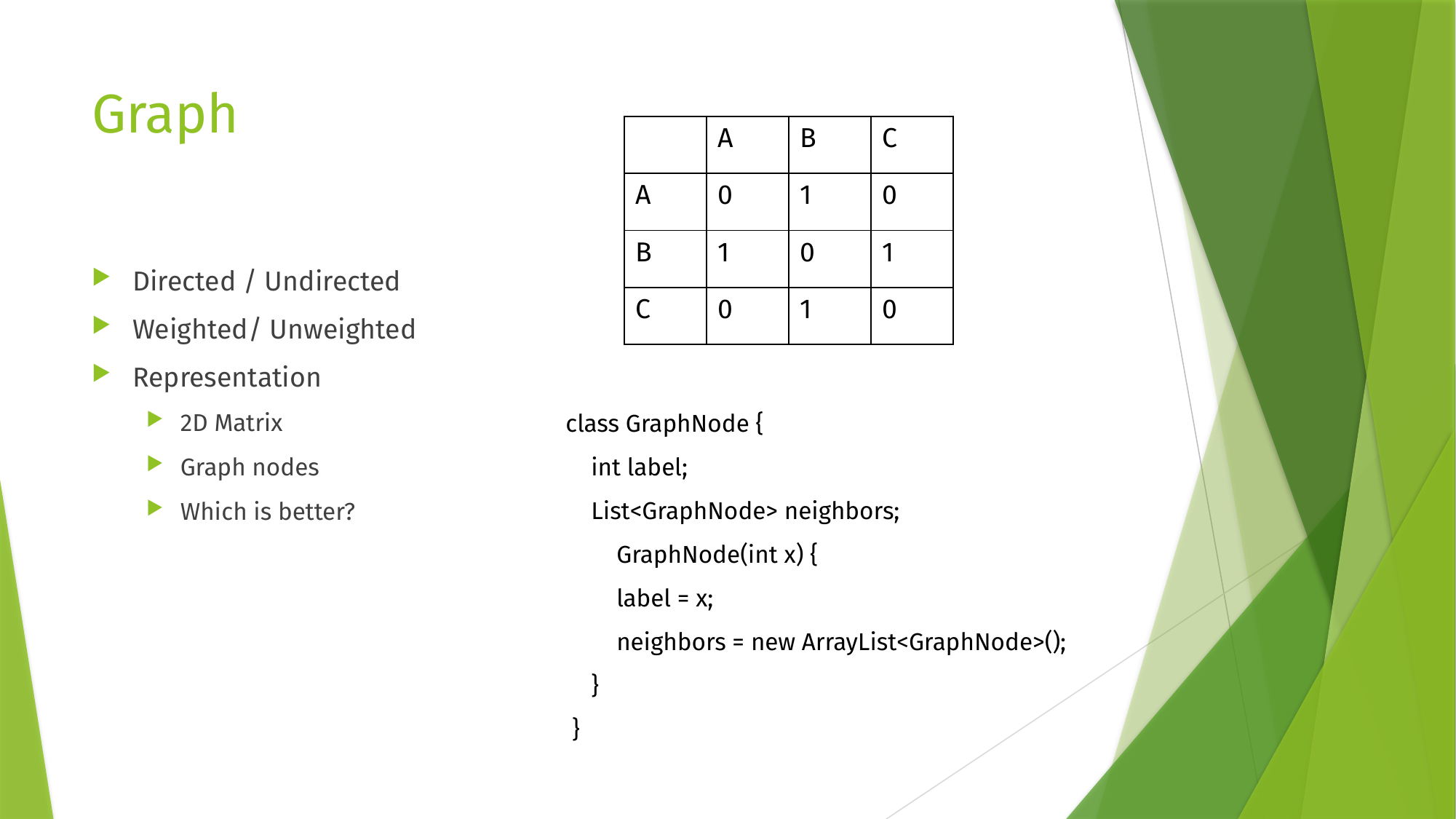

# Graph
|  | A | B | C |
| --- | --- | --- | --- |
| A | 0 | 1 | 0 |
| B | 1 | 0 | 1 |
| C | 0 | 1 | 0 |
Directed / Undirected
Weighted/ Unweighted
Representation
2D Matrix
Graph nodes
Which is better?
class GraphNode {
    int label;
    List<GraphNode> neighbors;
        GraphNode(int x) {
        label = x;
        neighbors = new ArrayList<GraphNode>();
    }
 }